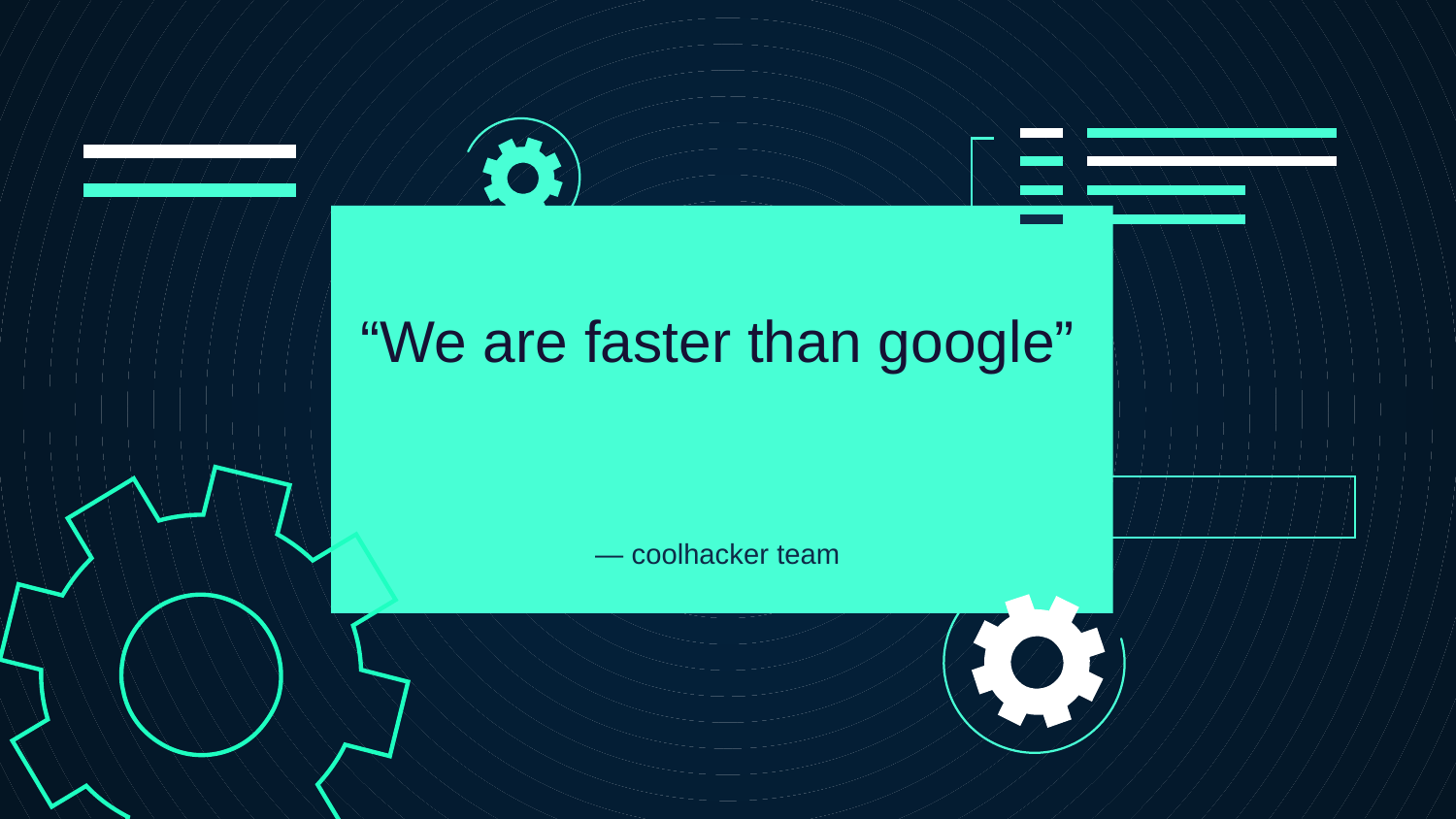

“We are faster than google”

# — coolhacker team